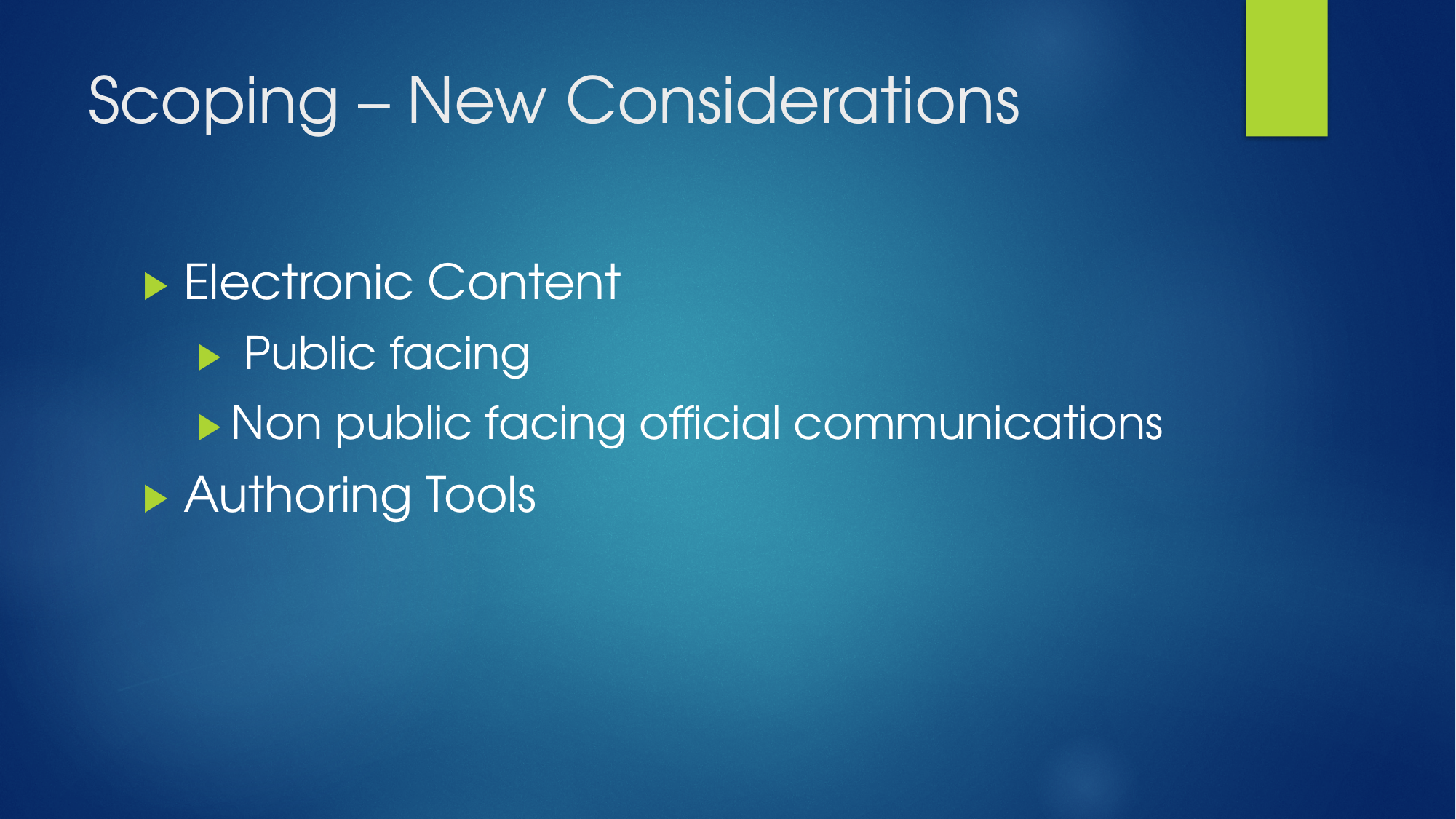

# Scoping – New Considerations
Electronic Content
 Public facing
Non public facing official communications
Authoring Tools